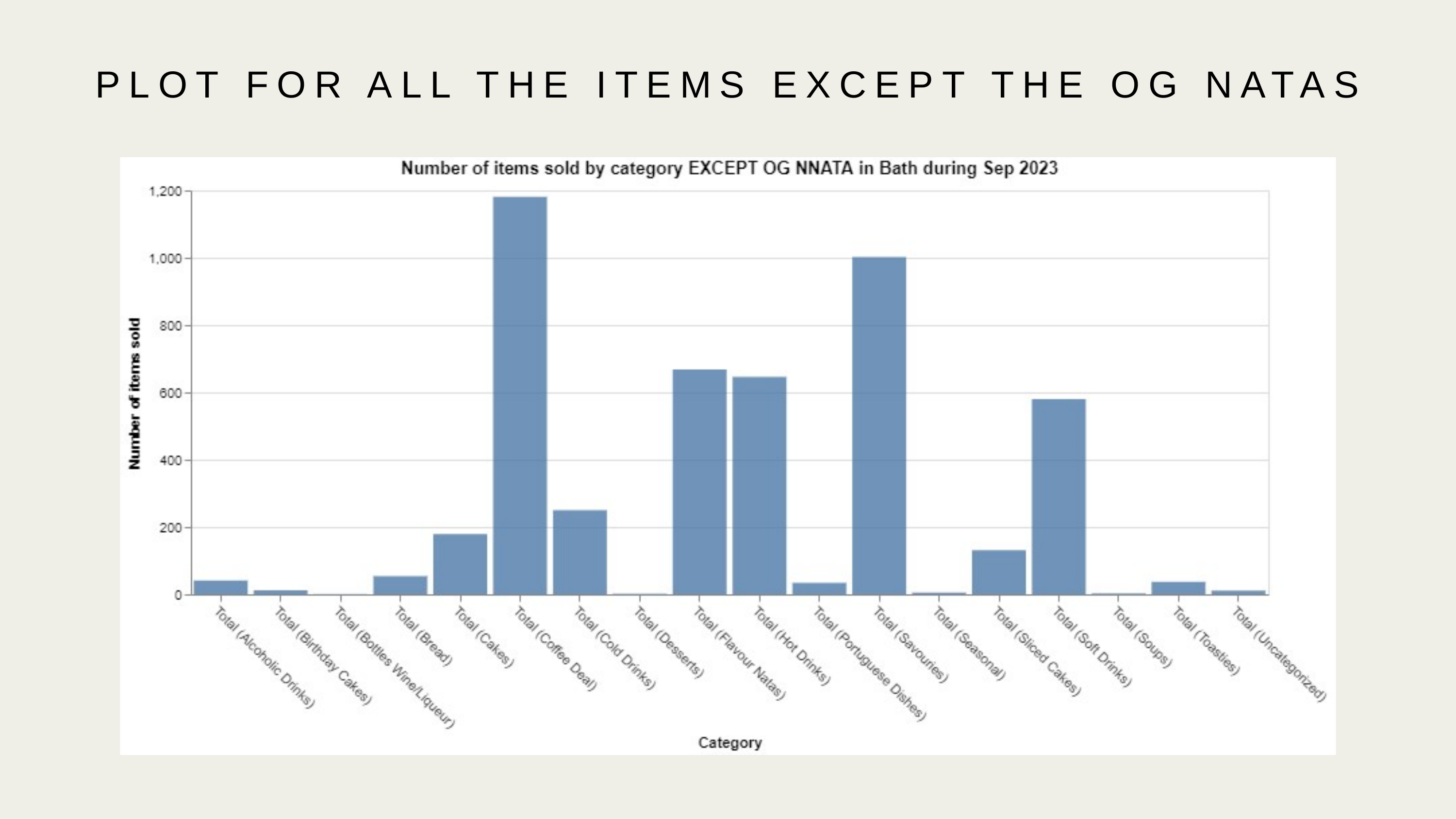

PLOT FOR ALL THE ITEMS EXCEPT THE OG NATAS